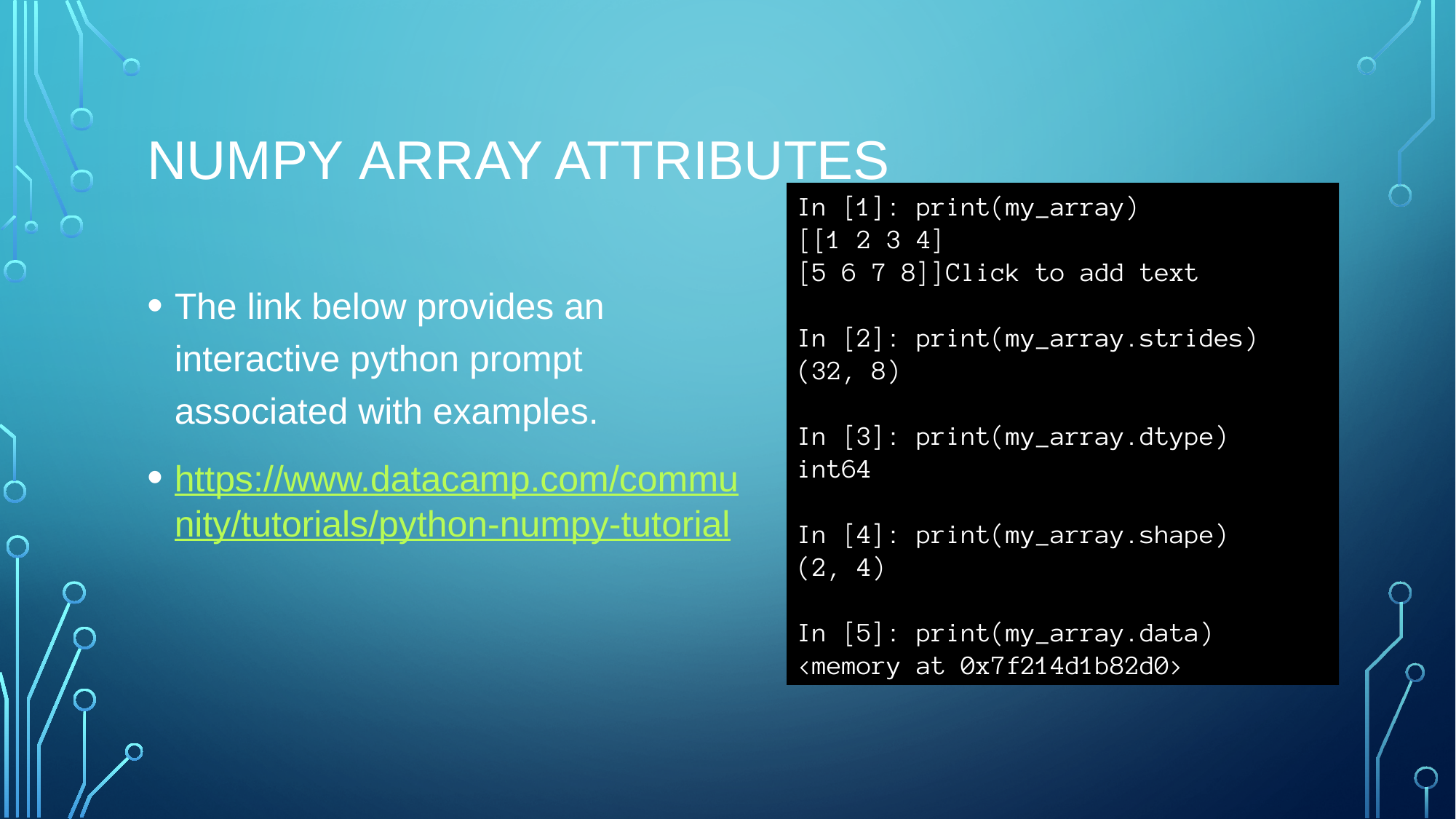

# Numpy array attributes
In [1]: print(my_array)
[[1 2 3 4]
[5 6 7 8]]Click to add text

In [2]: print(my_array.strides)
(32, 8)

In [3]: print(my_array.dtype)
int64

In [4]: print(my_array.shape)
(2, 4)

In [5]: print(my_array.data)
<memory at 0x7f214d1b82d0>
The link below provides an interactive python prompt associated with examples.
https://www.datacamp.com/community/tutorials/python-numpy-tutorial